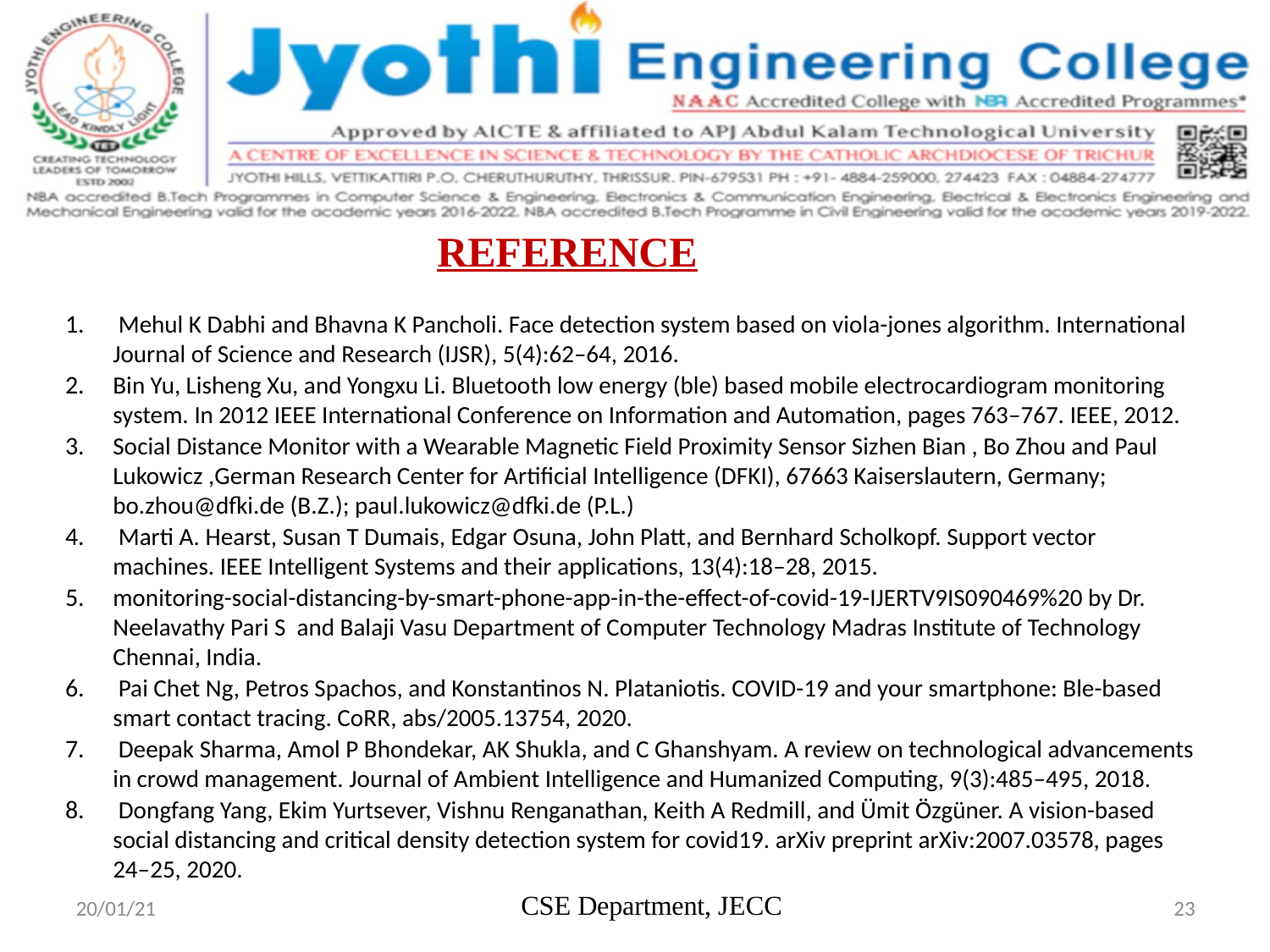

# REFERENCE
 Mehul K Dabhi and Bhavna K Pancholi. Face detection system based on viola-jones algorithm. International Journal of Science and Research (IJSR), 5(4):62–64, 2016.
Bin Yu, Lisheng Xu, and Yongxu Li. Bluetooth low energy (ble) based mobile electrocardiogram monitoring system. In 2012 IEEE International Conference on Information and Automation, pages 763–767. IEEE, 2012.
Social Distance Monitor with a Wearable Magnetic Field Proximity Sensor Sizhen Bian , Bo Zhou and Paul Lukowicz ,German Research Center for Artificial Intelligence (DFKI), 67663 Kaiserslautern, Germany; bo.zhou@dfki.de (B.Z.); paul.lukowicz@dfki.de (P.L.)
 Marti A. Hearst, Susan T Dumais, Edgar Osuna, John Platt, and Bernhard Scholkopf. Support vector machines. IEEE Intelligent Systems and their applications, 13(4):18–28, 2015.
monitoring-social-distancing-by-smart-phone-app-in-the-effect-of-covid-19-IJERTV9IS090469%20 by Dr. Neelavathy Pari S  and Balaji Vasu Department of Computer Technology Madras Institute of Technology Chennai, India.
 Pai Chet Ng, Petros Spachos, and Konstantinos N. Plataniotis. COVID-19 and your smartphone: Ble-based smart contact tracing. CoRR, abs/2005.13754, 2020.
 Deepak Sharma, Amol P Bhondekar, AK Shukla, and C Ghanshyam. A review on technological advancements in crowd management. Journal of Ambient Intelligence and Humanized Computing, 9(3):485–495, 2018.
 Dongfang Yang, Ekim Yurtsever, Vishnu Renganathan, Keith A Redmill, and Ümit Özgüner. A vision-based social distancing and critical density detection system for covid19. arXiv preprint arXiv:2007.03578, pages 24–25, 2020.
CSE Department, JECC
20/01/21
23